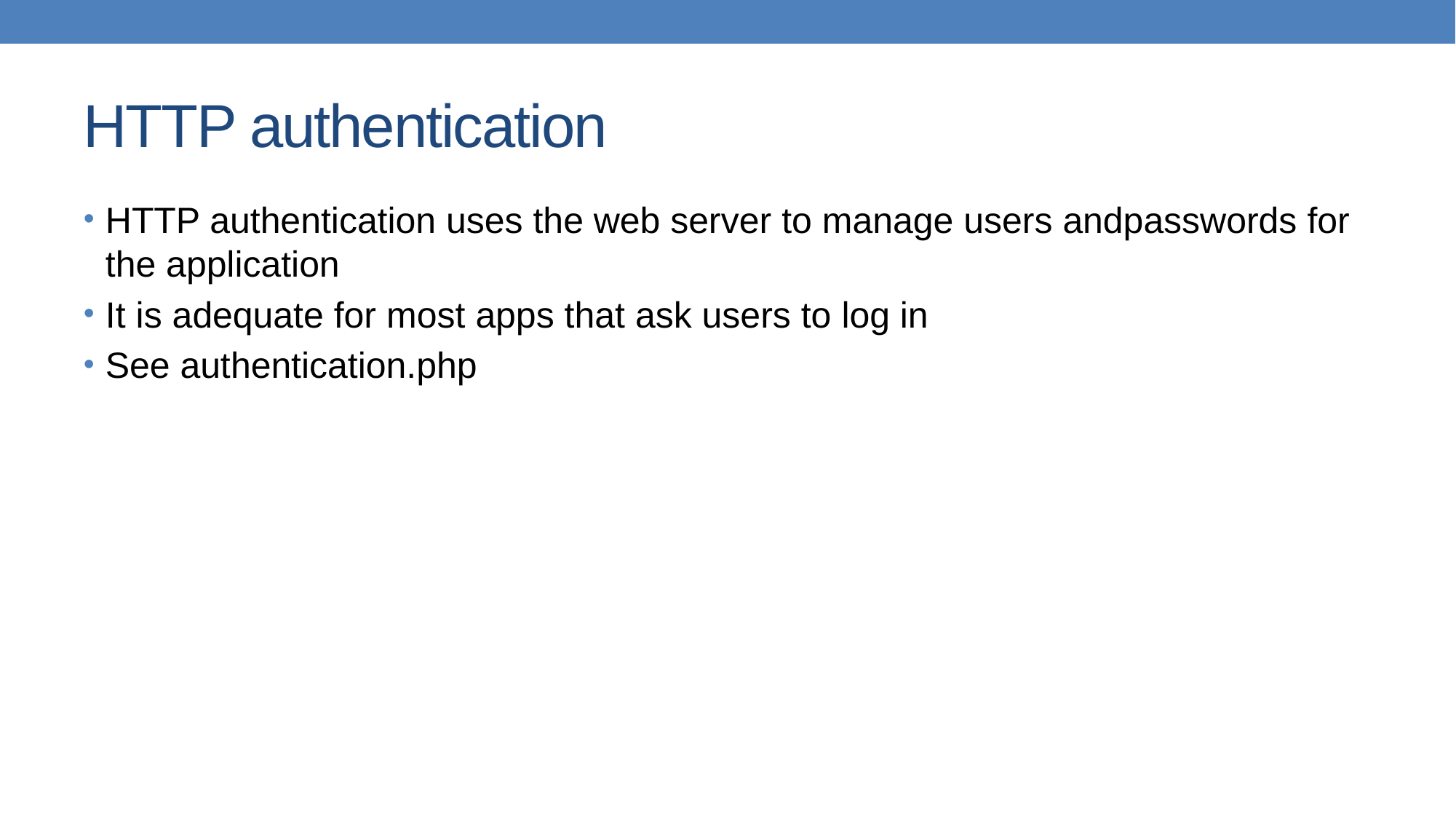

# HTTP authentication
HTTP authentication uses the web server to manage users andpasswords for the application
It is adequate for most apps that ask users to log in
See authentication.php